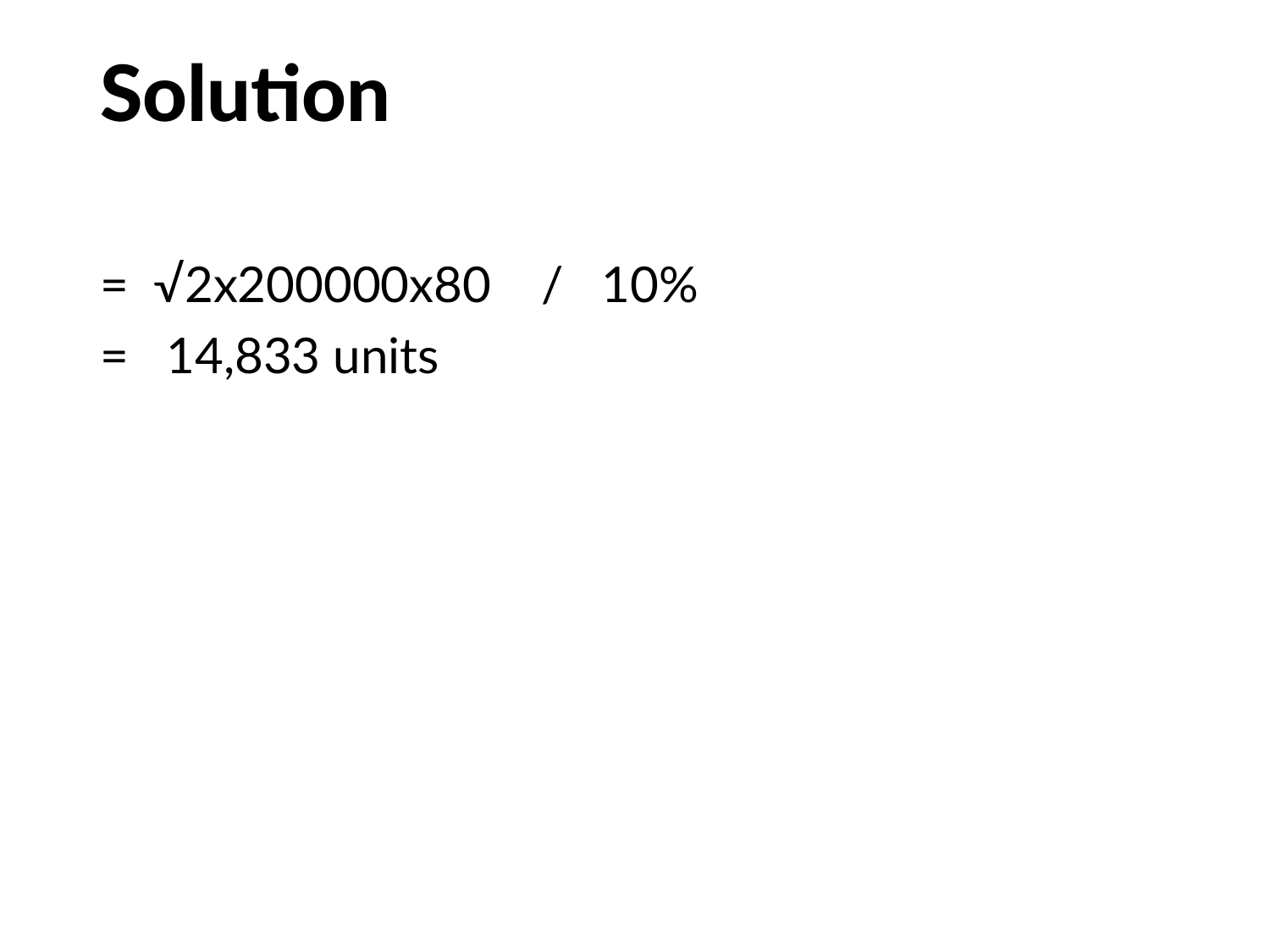

# Solution
=  √2x200000x80    /   10%
=   14,833 units